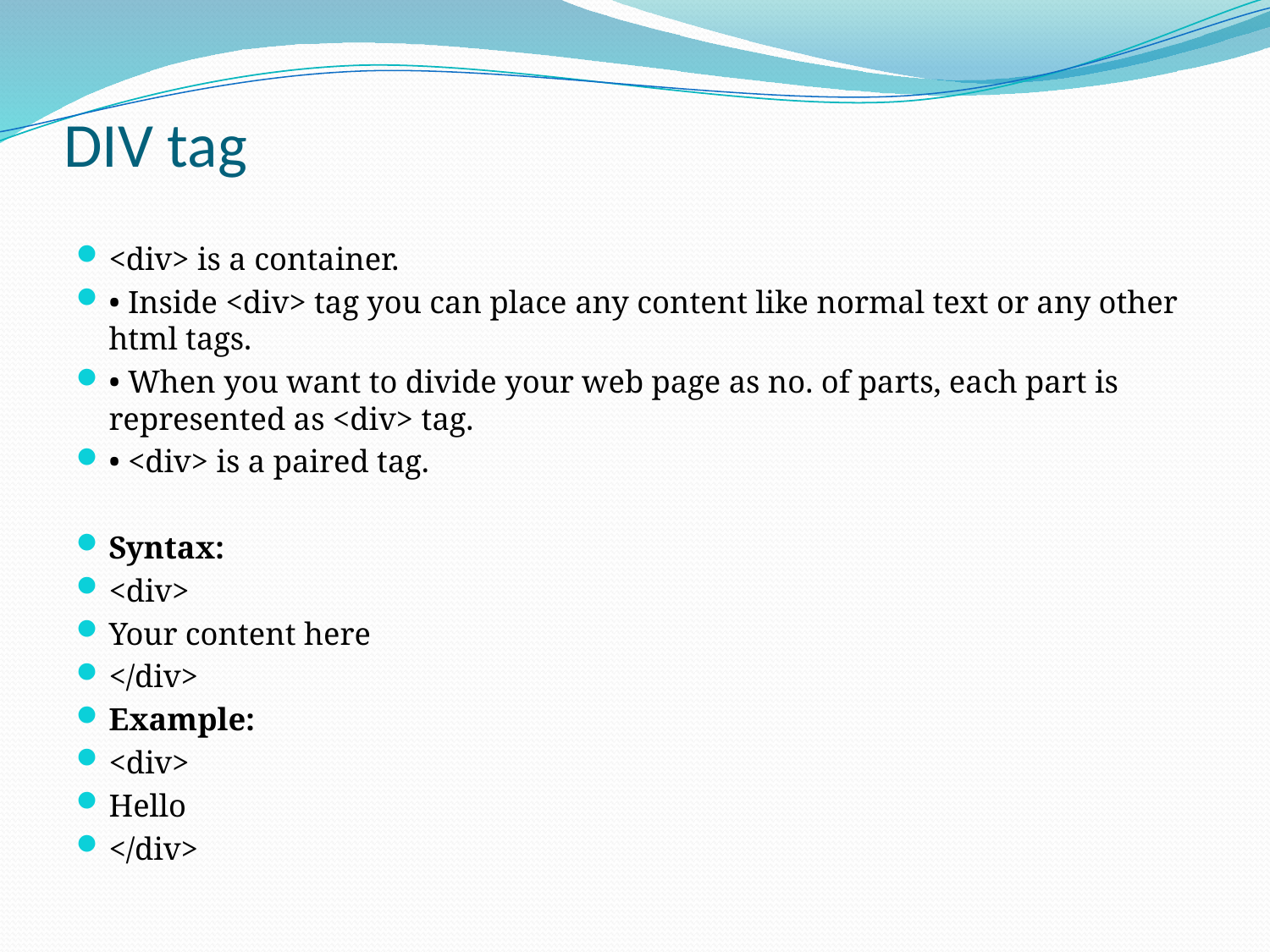

# DIV tag

<div> is a container.
• Inside <div> tag you can place any content like normal text or any other html tags.
• When you want to divide your web page as no. of parts, each part is represented as <div> tag.
• <div> is a paired tag.

Syntax:
<div>
Your content here
</div>
Example:
<div>
Hello
</div>